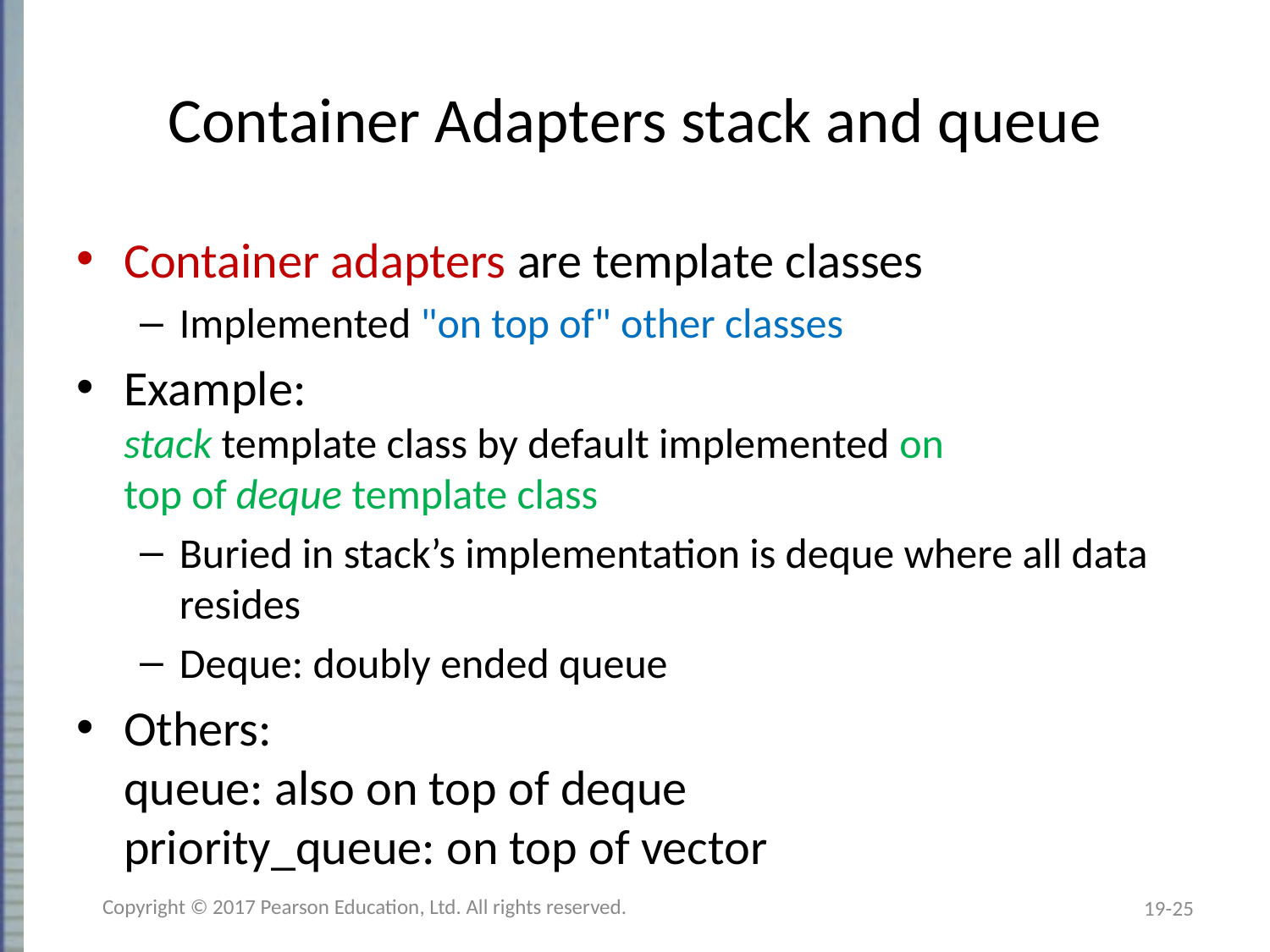

# Container Adapters stack and queue
Container adapters are template classes
Implemented "on top of" other classes
Example:
stack template class by default implemented on
top of deque template class
Buried in stack’s implementation is deque where all data resides
Deque: doubly ended queue
Others:
queue: also on top of deque
priority_queue: on top of vector
Copyright © 2017 Pearson Education, Ltd. All rights reserved.
19-25